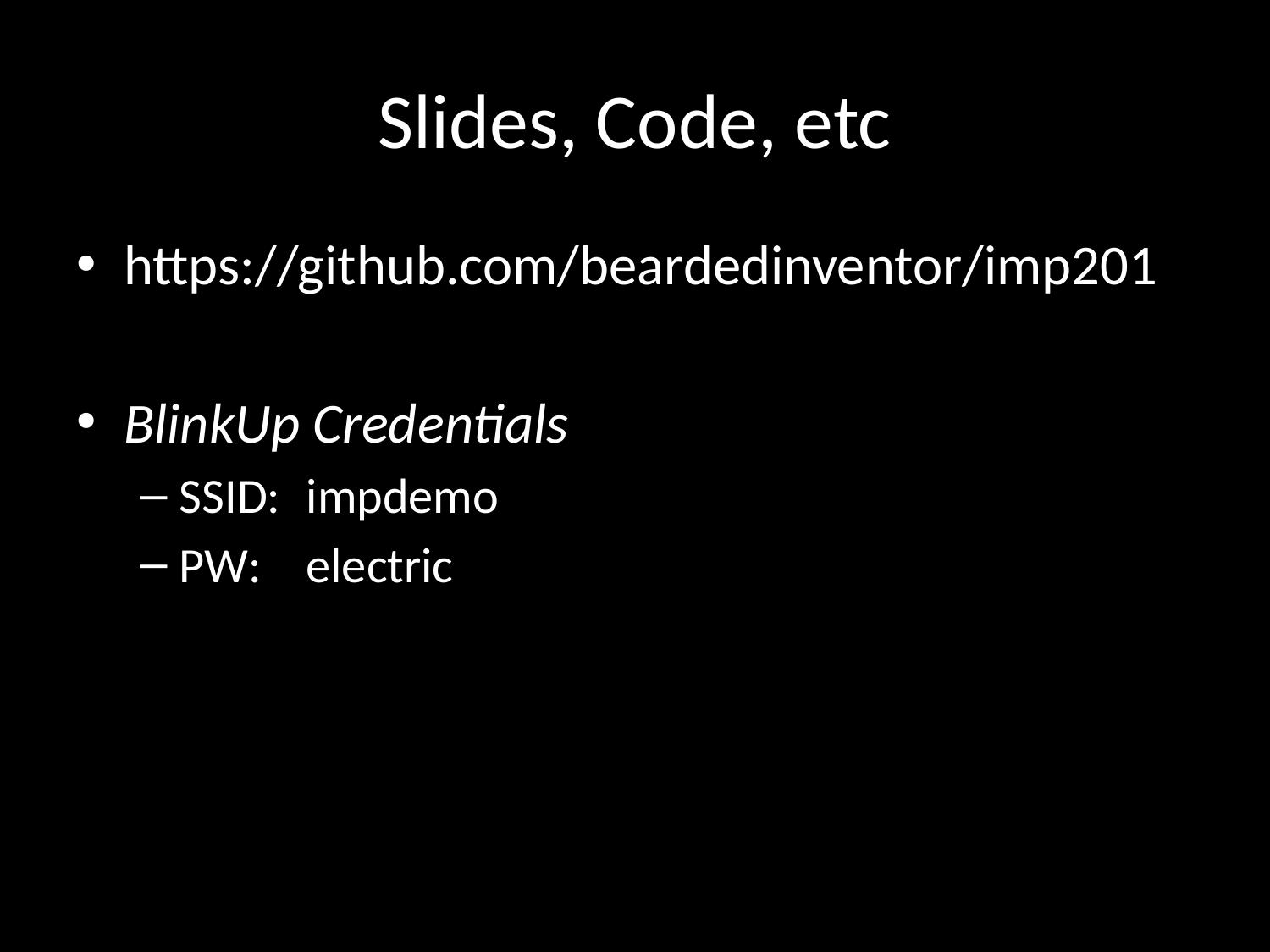

# Slides, Code, etc
https://github.com/beardedinventor/imp201

BlinkUp Credentials
SSID:	impdemo
PW:	electric